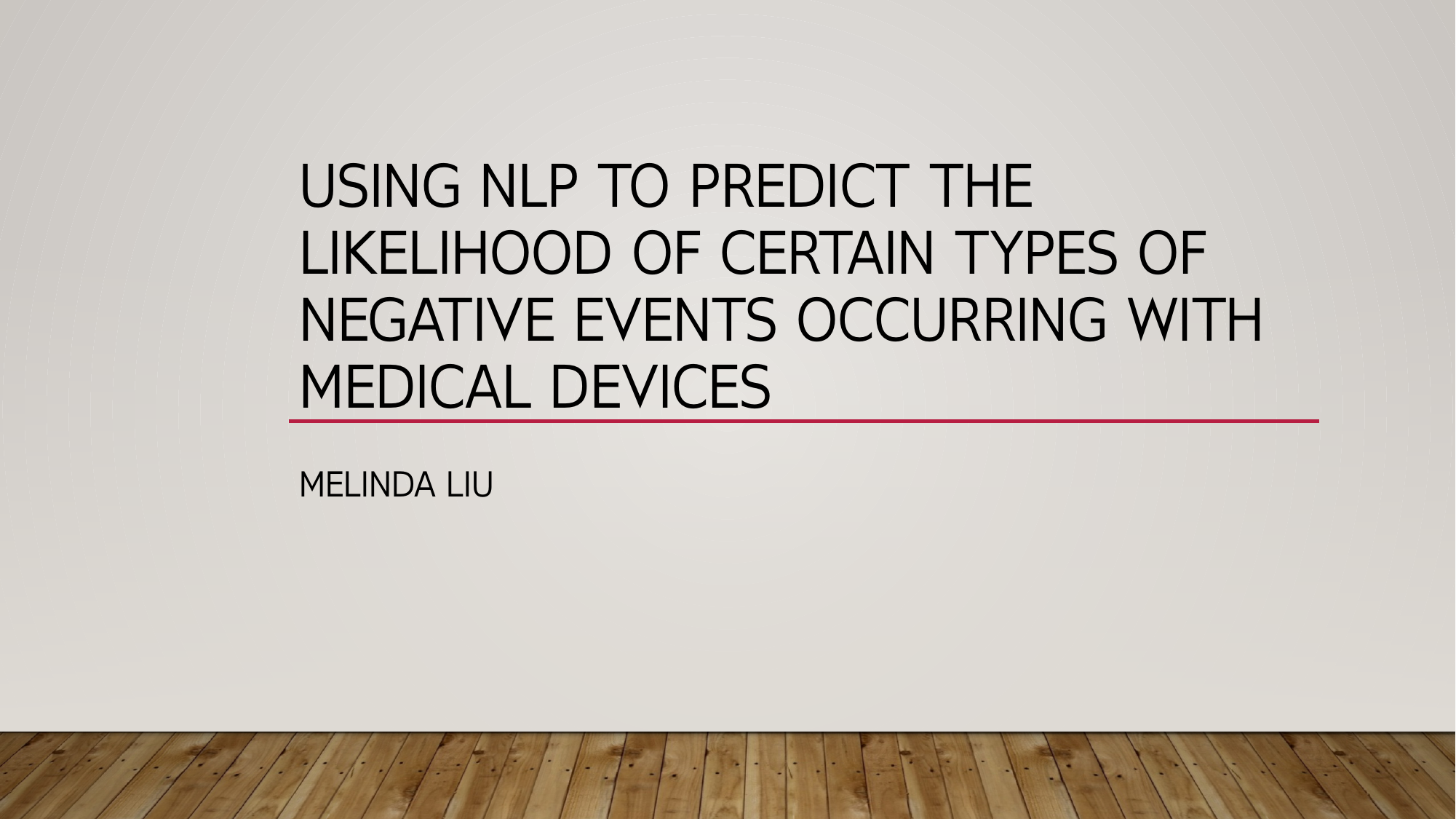

# Using NLP to Predict the Likelihood of Certain Types of Negative Events Occurring with Medical Devices
Melinda Liu